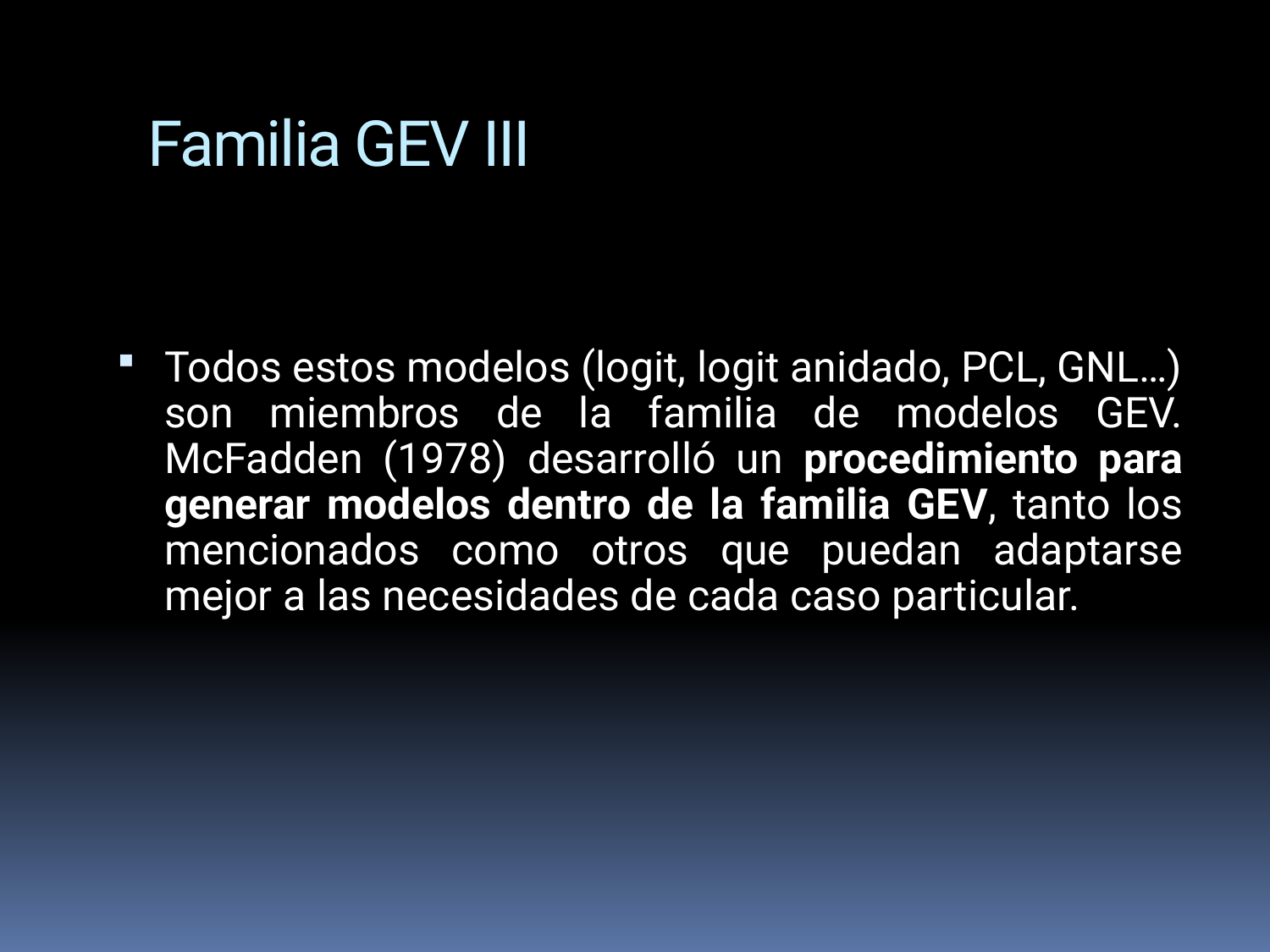

Familia GEV III

Todos estos modelos (logit, logit anidado, PCL, GNL…) son miembros de la familia de modelos GEV. McFadden (1978) desarrolló un procedimiento para generar modelos dentro de la familia GEV, tanto los mencionados como otros que puedan adaptarse mejor a las necesidades de cada caso particular.